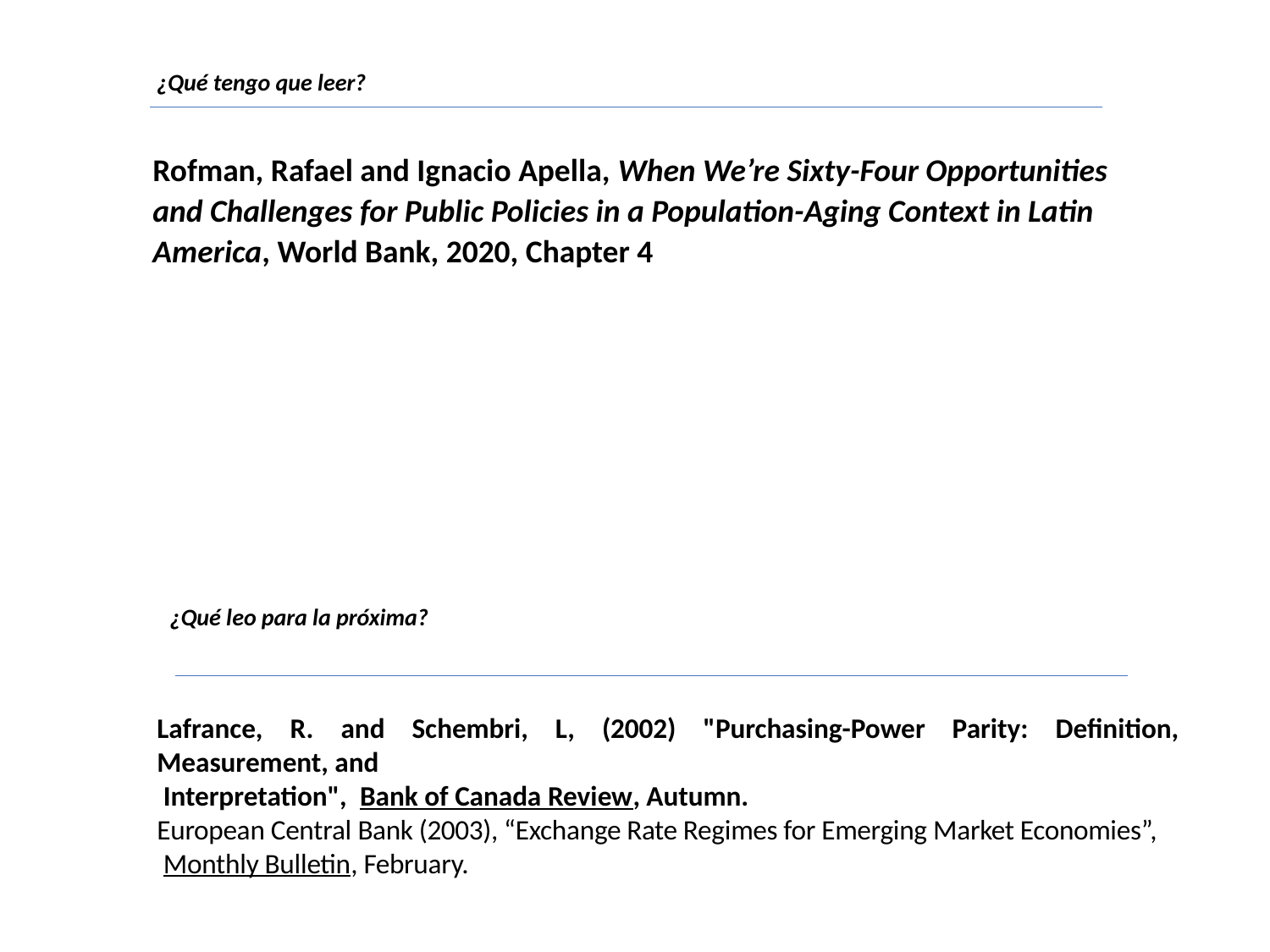

¿Qué tengo que leer?
Rofman, Rafael and Ignacio Apella, When We’re Sixty-Four Opportunities and Challenges for Public Policies in a Population-Aging Context in Latin America, World Bank, 2020, Chapter 4
¿Qué leo para la próxima?
Lafrance, R. and Schembri, L, (2002) "Purchasing-Power Parity: Definition, Measurement, and
 Interpretation",  Bank of Canada Review, Autumn.
European Central Bank (2003), “Exchange Rate Regimes for Emerging Market Economies”,
 Monthly Bulletin, February.